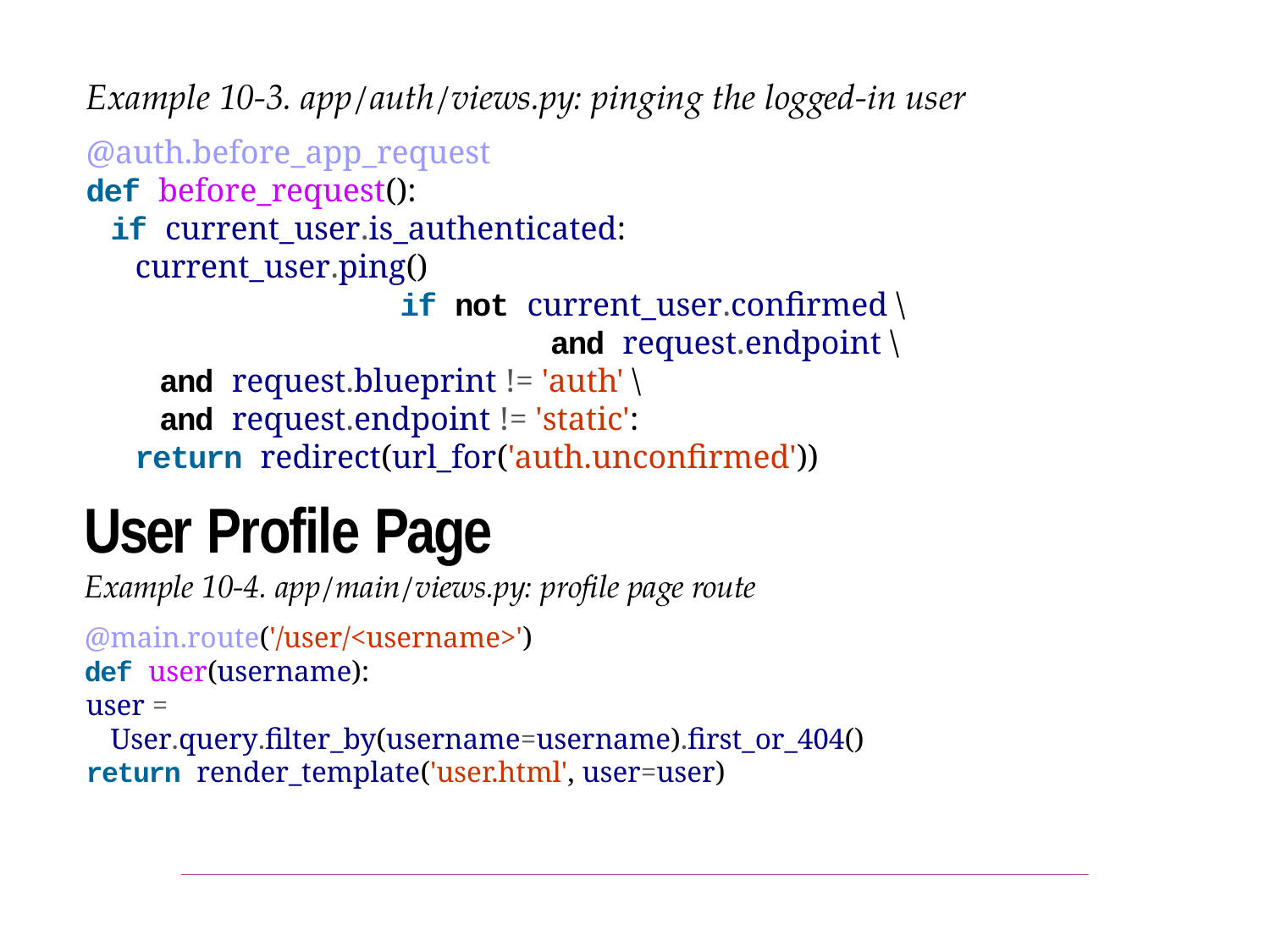

Example 10-3. app/auth/views.py: pinging the logged-in user
@auth.before_app_request
def before_request():
if current_user.is_authenticated:  current_user.ping()
if not current_user.confirmed \
and request.endpoint \
and request.blueprint != 'auth' \
and request.endpoint != 'static':
return redirect(url_for('auth.unconfirmed'))

User Profile Page
Example 10-4. app/main/views.py: profile page route
@main.route('/user/<username>')
def user(username):
user = User.query.filter_by(username=username).first_or_404()
return render_template('user.html', user=user)